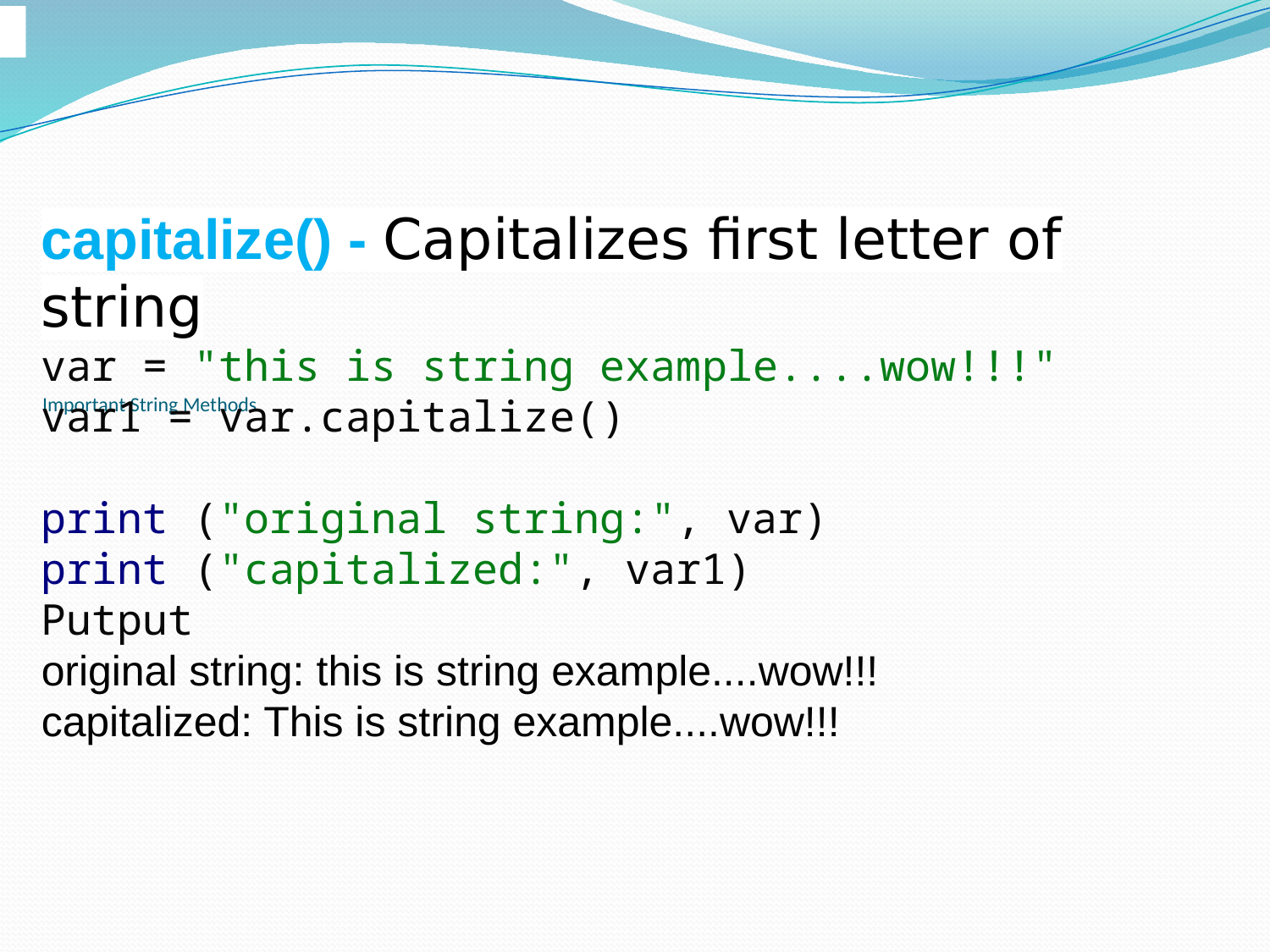

capitalize() - Capitalizes first letter of string
var = "this is string example....wow!!!"
var1 = var.capitalize()
print ("original string:", var)
print ("capitalized:", var1)
Putput
original string: this is string example....wow!!!
capitalized: This is string example....wow!!!

# Important String Methods